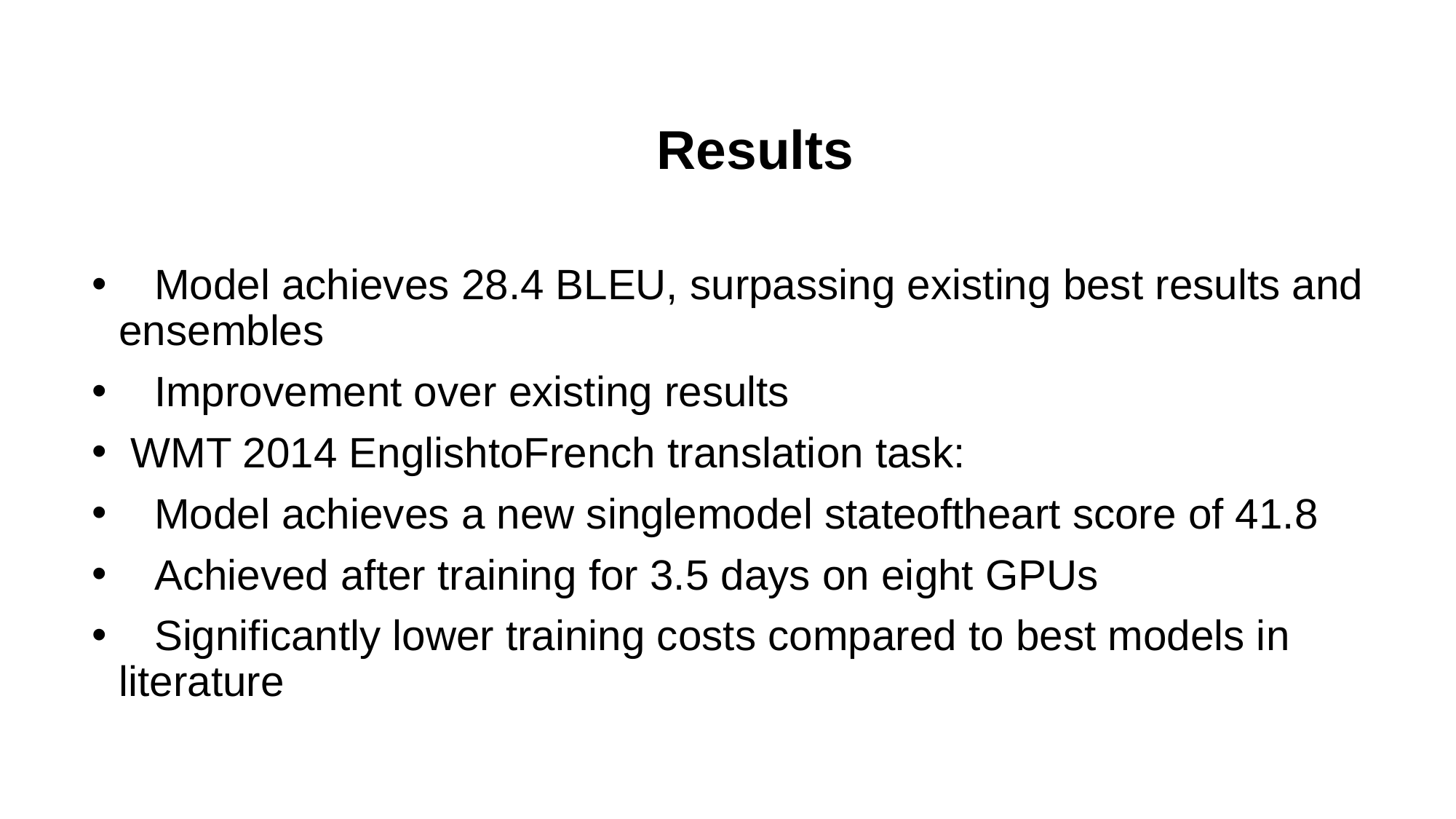

# Results
   Model achieves 28.4 BLEU, surpassing existing best results and ensembles
   Improvement over existing results
 WMT 2014 EnglishtoFrench translation task:
   Model achieves a new singlemodel stateoftheart score of 41.8
   Achieved after training for 3.5 days on eight GPUs
   Significantly lower training costs compared to best models in literature